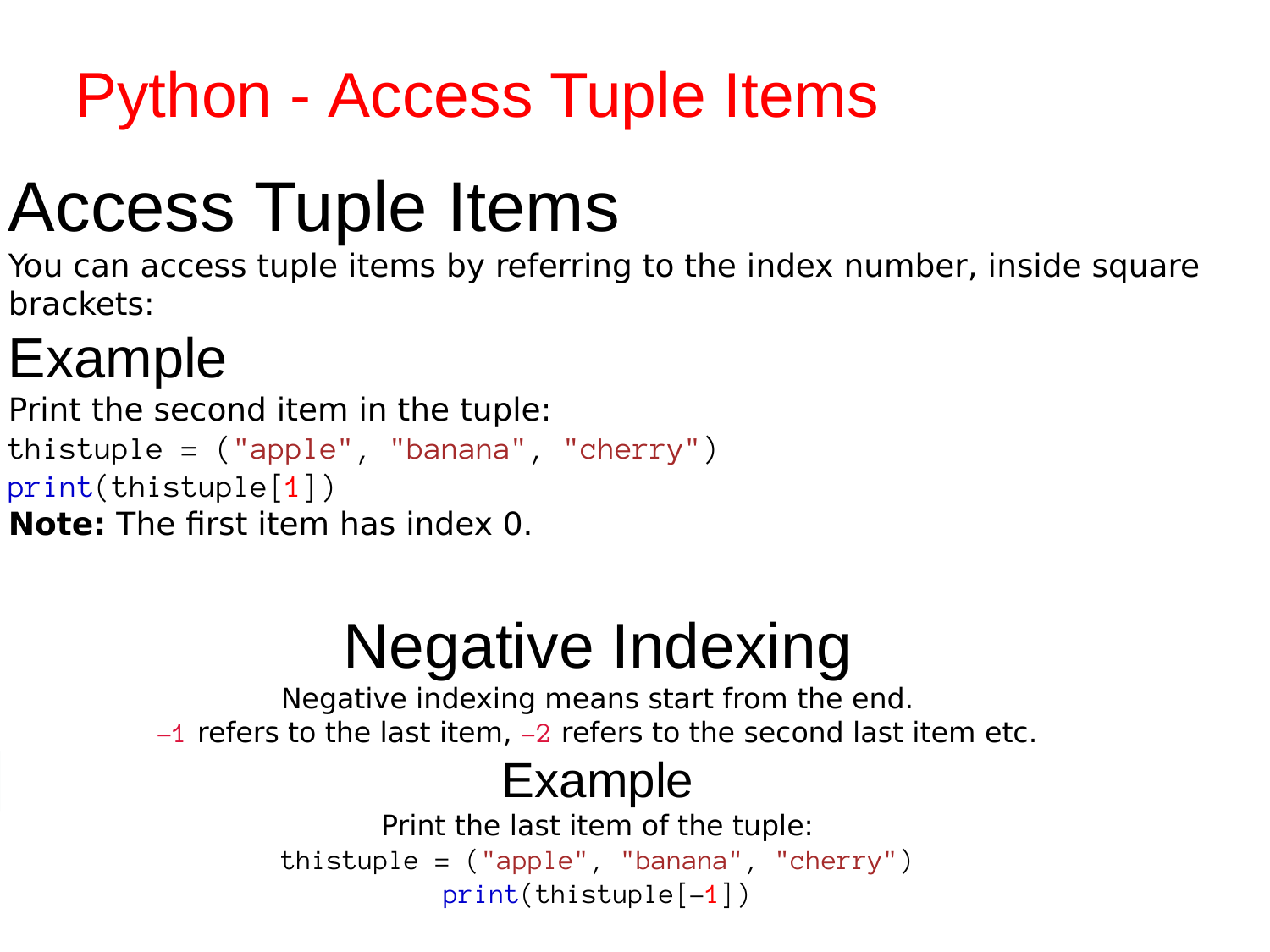

Python - Access Tuple Items
Access Tuple Items
You can access tuple items by referring to the index number, inside square brackets:
Example
Print the second item in the tuple:
thistuple = ("apple", "banana", "cherry")
print(thistuple[1])
Note: The first item has index 0.
Negative Indexing
Negative indexing means start from the end.
-1 refers to the last item, -2 refers to the second last item etc.
Example
Print the last item of the tuple:
thistuple = ("apple", "banana", "cherry")
print(thistuple[-1])